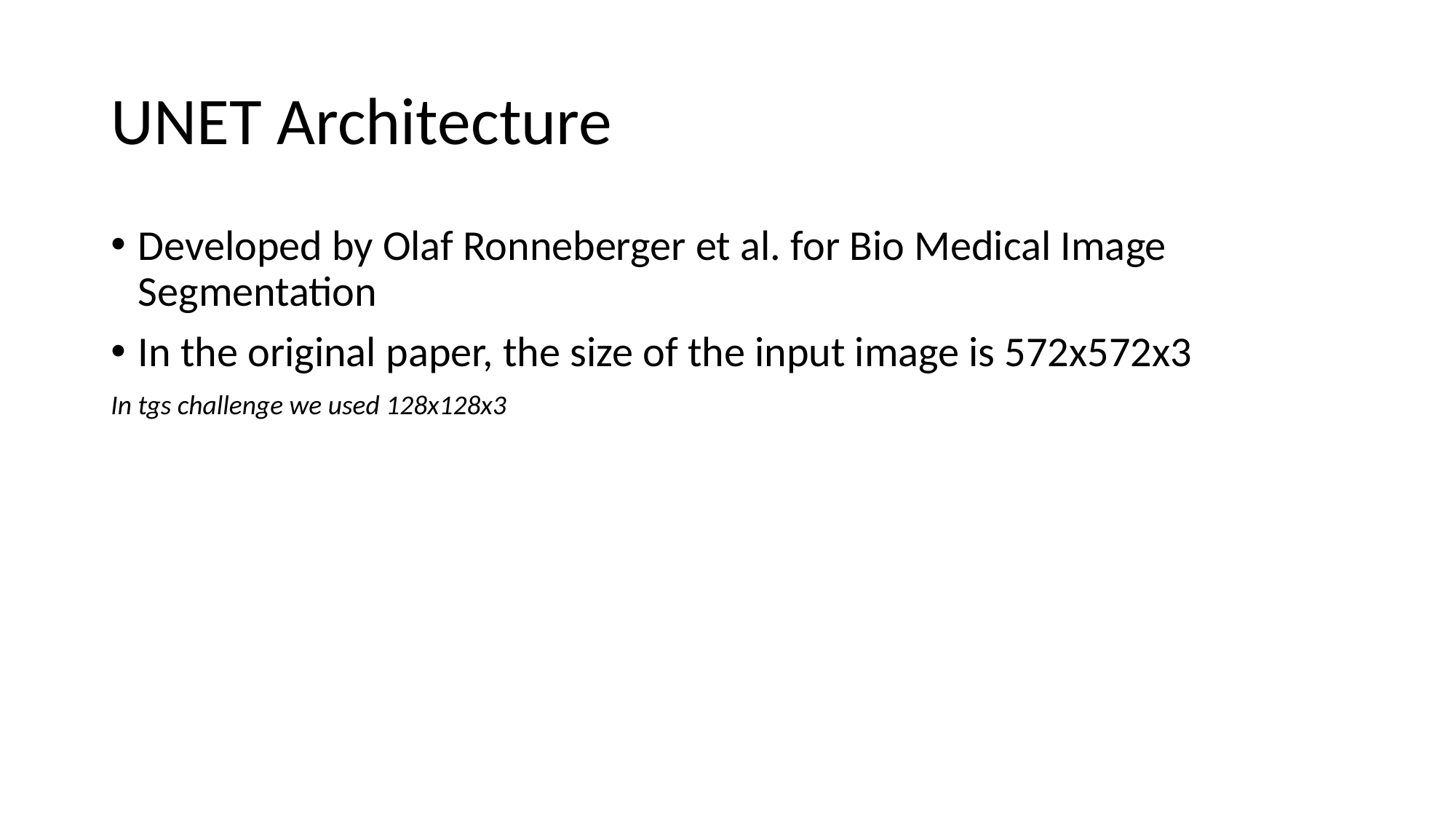

# UNET Architecture
Developed by Olaf Ronneberger et al. for Bio Medical Image Segmentation
In the original paper, the size of the input image is 572x572x3
In tgs challenge we used 128x128x3